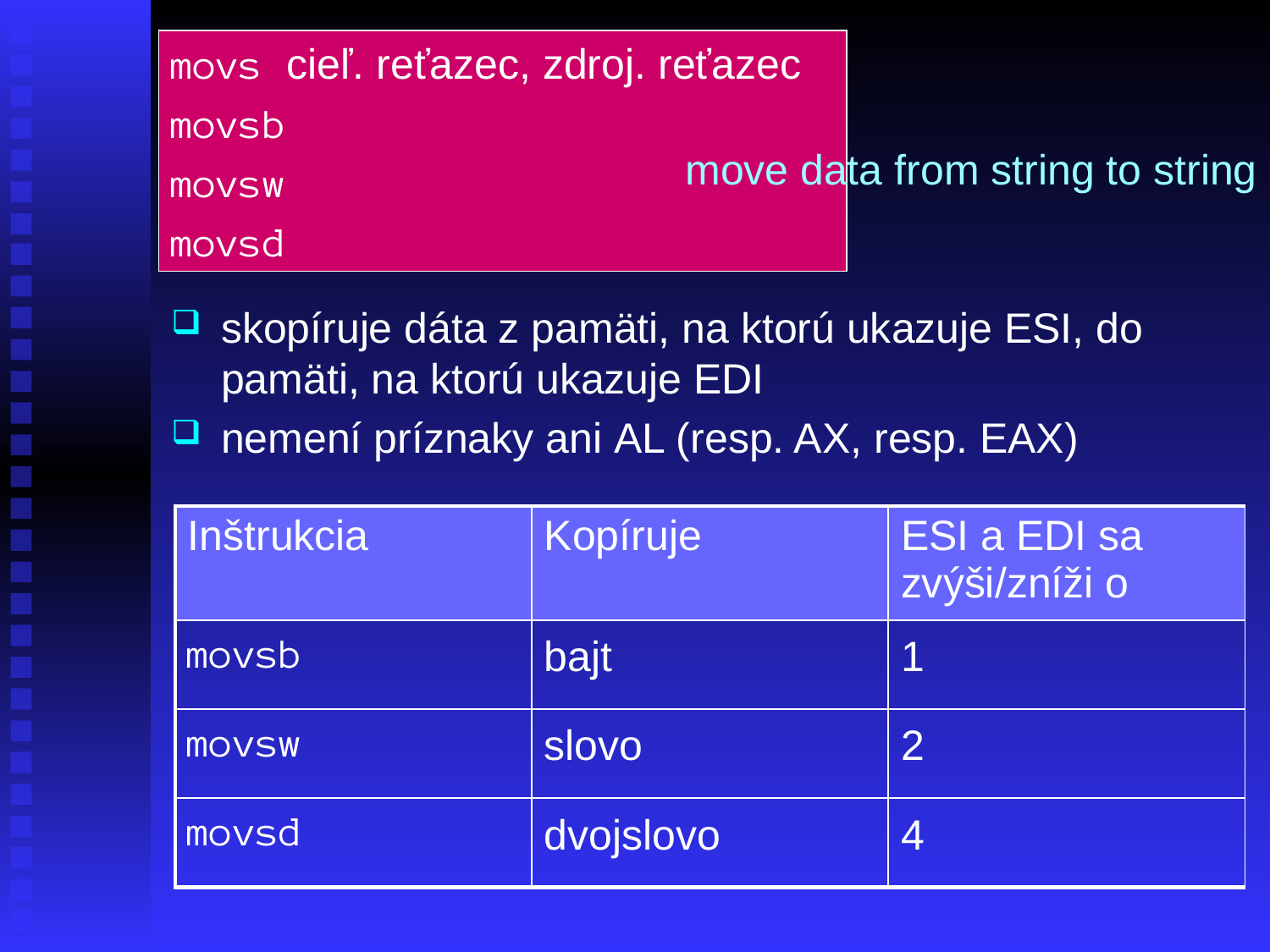

movs cieľ. reťazec, zdroj. reťazec
movsb
movsw
movsd
move data from string to string
skopíruje dáta z pamäti, na ktorú ukazuje ESI, do pamäti, na ktorú ukazuje EDI
nemení príznaky ani AL (resp. AX, resp. EAX)
| Inštrukcia | Kopíruje | ESI a EDI sa zvýši/zníži o |
| --- | --- | --- |
| movsb | bajt | 1 |
| movsw | slovo | 2 |
| movsd | dvojslovo | 4 |